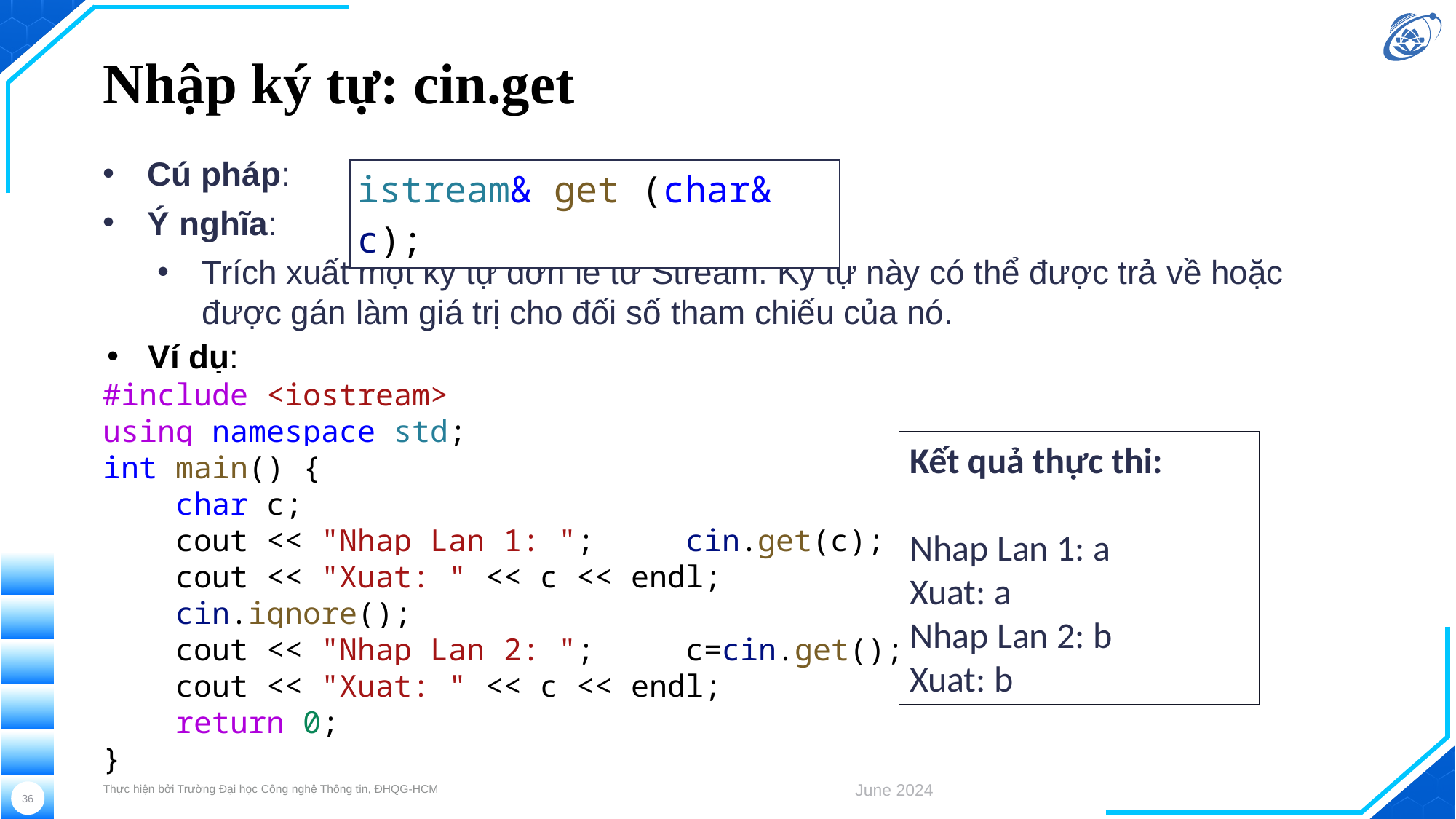

# Nhập ký tự: cin.get
Cú pháp:
Ý nghĩa:
Trích xuất một ký tự đơn lẻ từ Stream. Ký tự này có thể được trả về hoặc được gán làm giá trị cho đối số tham chiếu của nó.
Ví dụ:
#include <iostream>
using namespace std;
int main() {
    char c;
    cout << "Nhap Lan 1: ";     cin.get(c);
    cout << "Xuat: " << c << endl;
    cin.ignore();
    cout << "Nhap Lan 2: ";     c=cin.get();
    cout << "Xuat: " << c << endl;
    return 0;
}

| istream& get (char& c); |
| --- |
Kết quả thực thi:

Nhap Lan 1: a
Xuat: a
Nhap Lan 2: b
Xuat: b
Thực hiện bởi Trường Đại học Công nghệ Thông tin, ĐHQG-HCM
June 2024
36